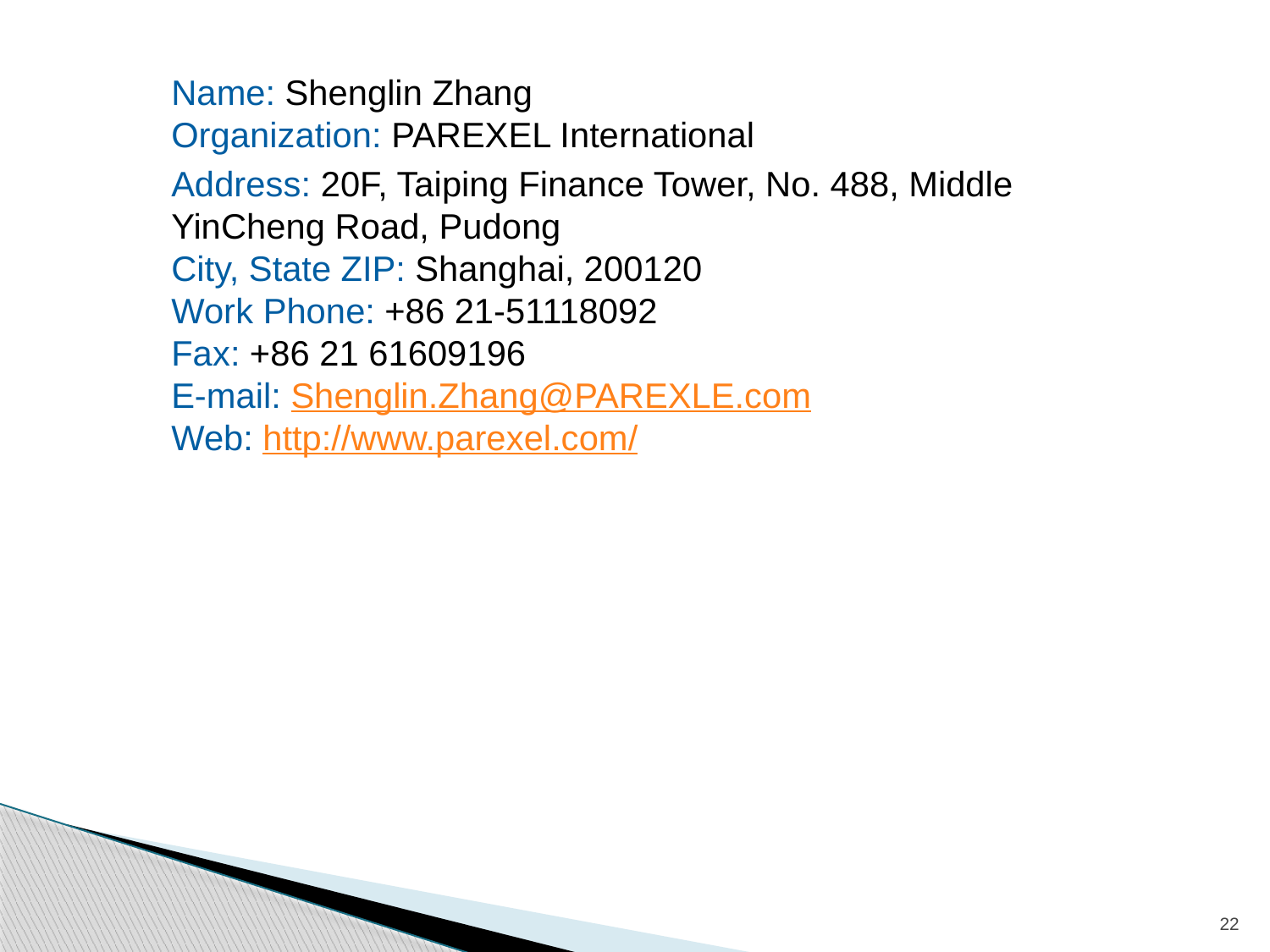

Name: Shenglin Zhang
Organization: PAREXEL International
Address: 20F, Taiping Finance Tower, No. 488, Middle YinCheng Road, Pudong
City, State ZIP: Shanghai, 200120
Work Phone: +86 21-51118092
Fax: +86 21 61609196
E-mail: Shenglin.Zhang@PAREXLE.com
Web: http://www.parexel.com/
22